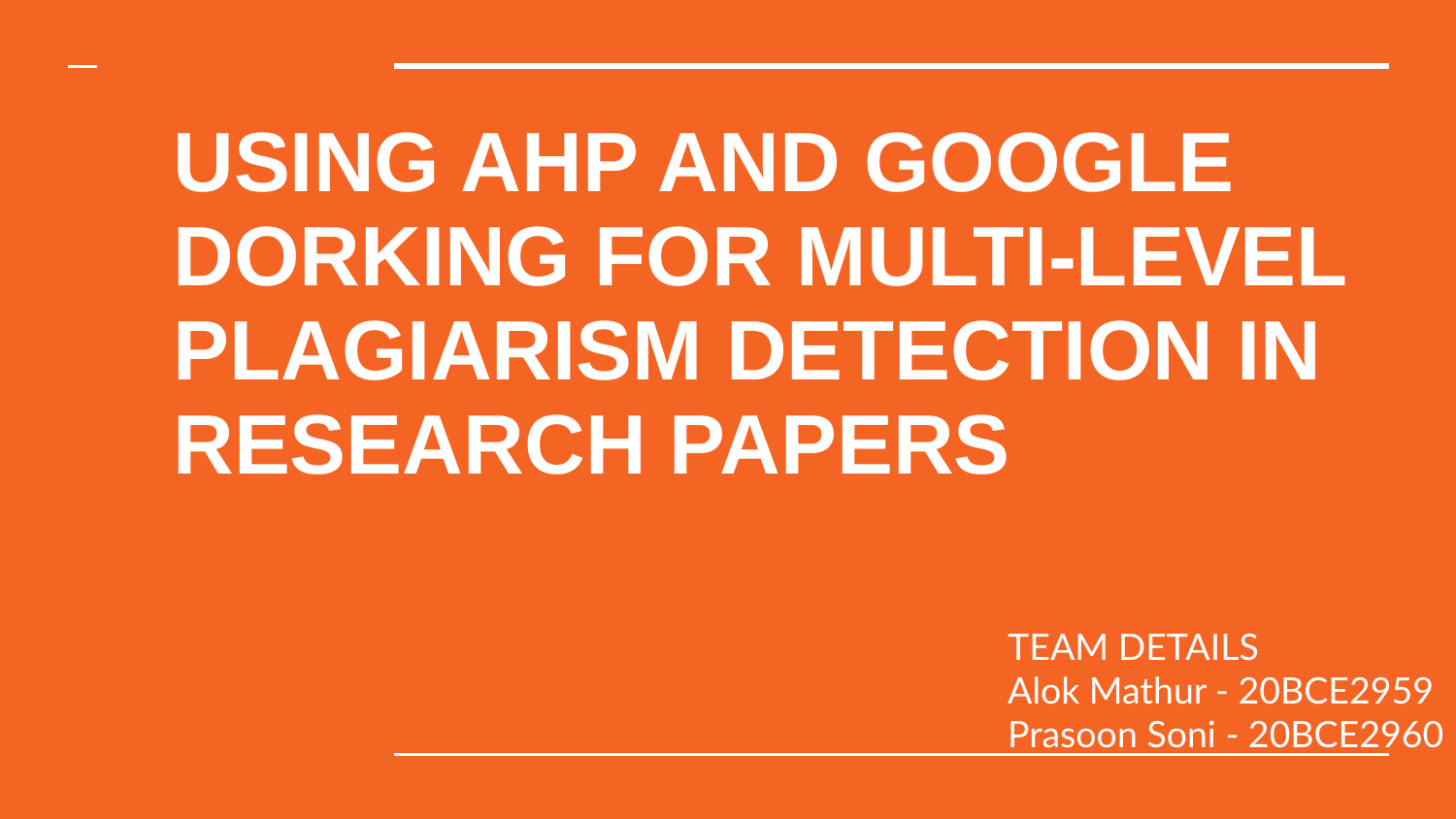

# USING AHP AND GOOGLE DORKING FOR MULTI-LEVEL
PLAGIARISM DETECTION IN RESEARCH PAPERS
TEAM DETAILS
Alok Mathur - 20BCE2959
Prasoon Soni - 20BCE2960